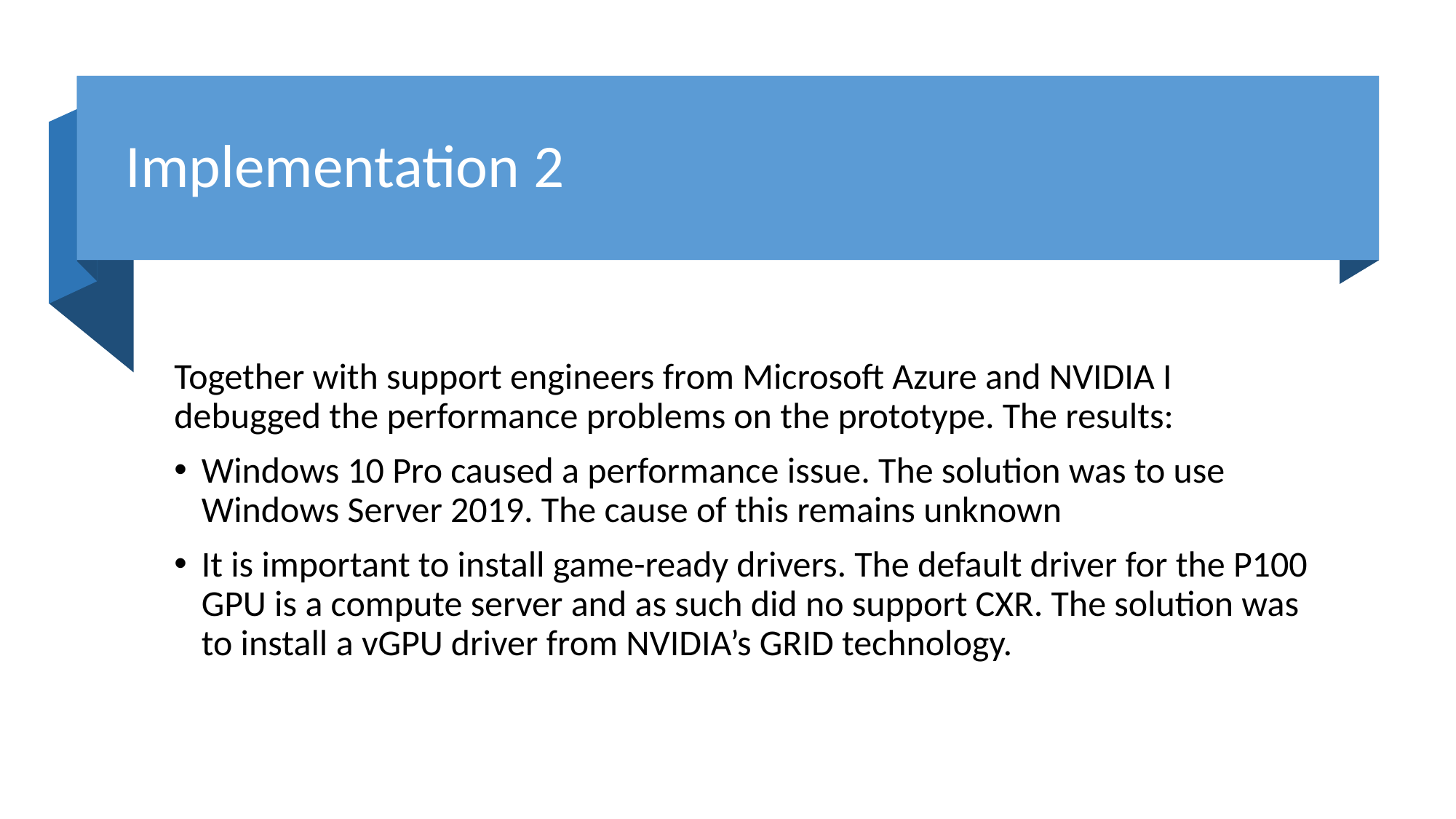

# Implementation 2

Together with support engineers from Microsoft Azure and NVIDIA I debugged the performance problems on the prototype. The results:
Windows 10 Pro caused a performance issue. The solution was to use Windows Server 2019. The cause of this remains unknown
It is important to install game-ready drivers. The default driver for the P100 GPU is a compute server and as such did no support CXR. The solution was to install a vGPU driver from NVIDIA’s GRID technology.